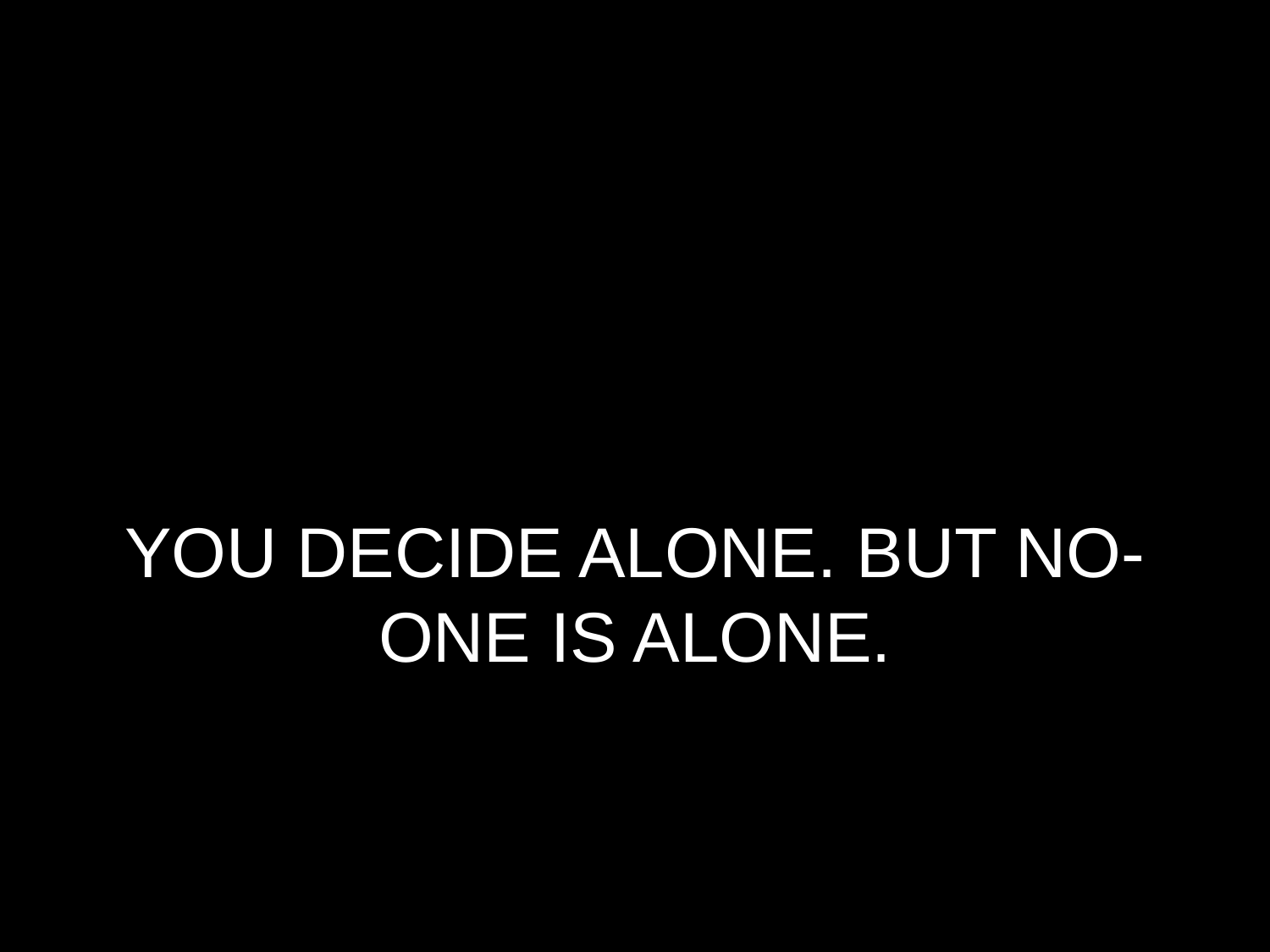

# YOU DECIDE ALONE. BUT NO-ONE IS ALONE.